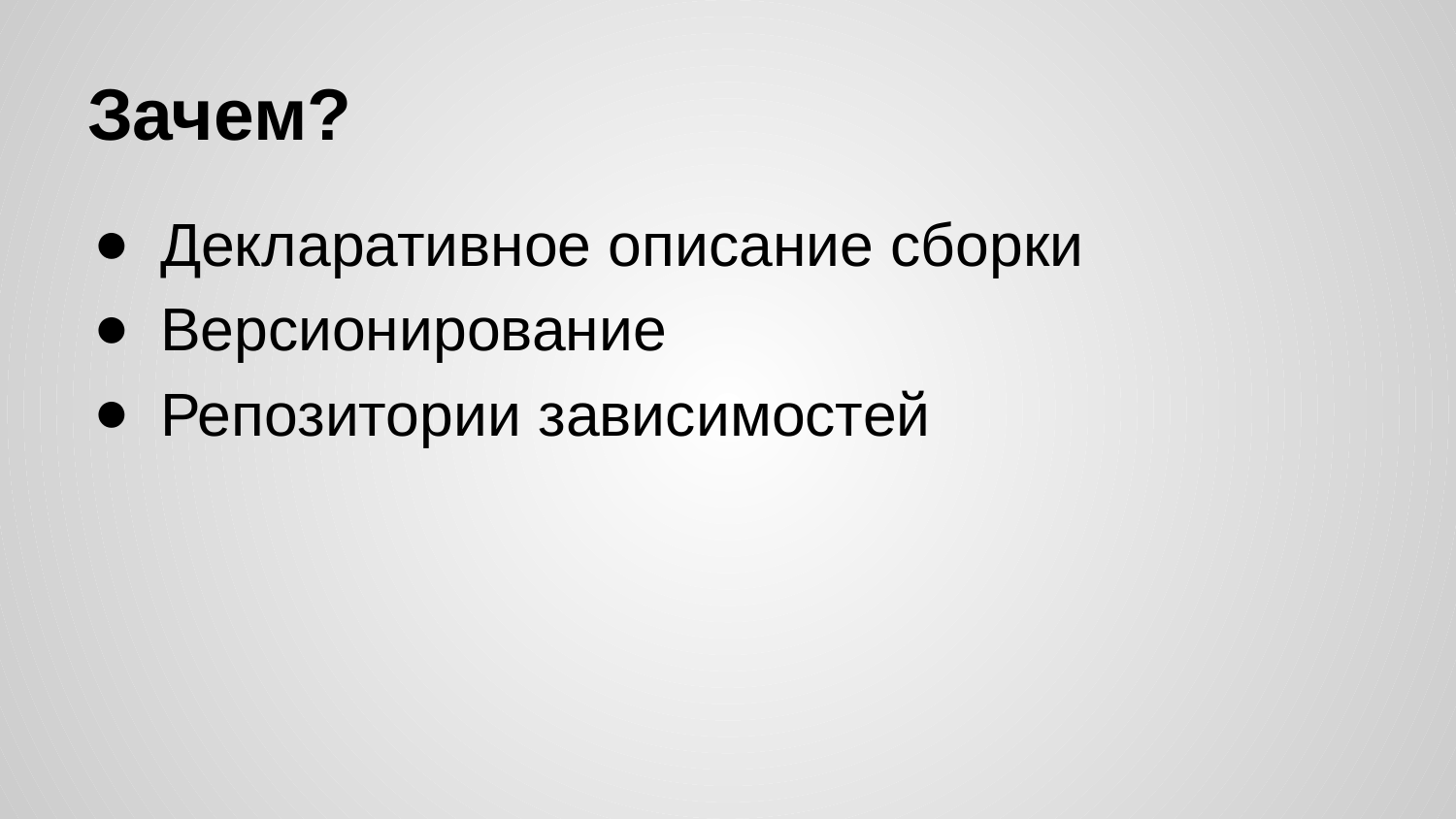

# Зачем?
Декларативное описание сборки
Версионирование
Репозитории зависимостей